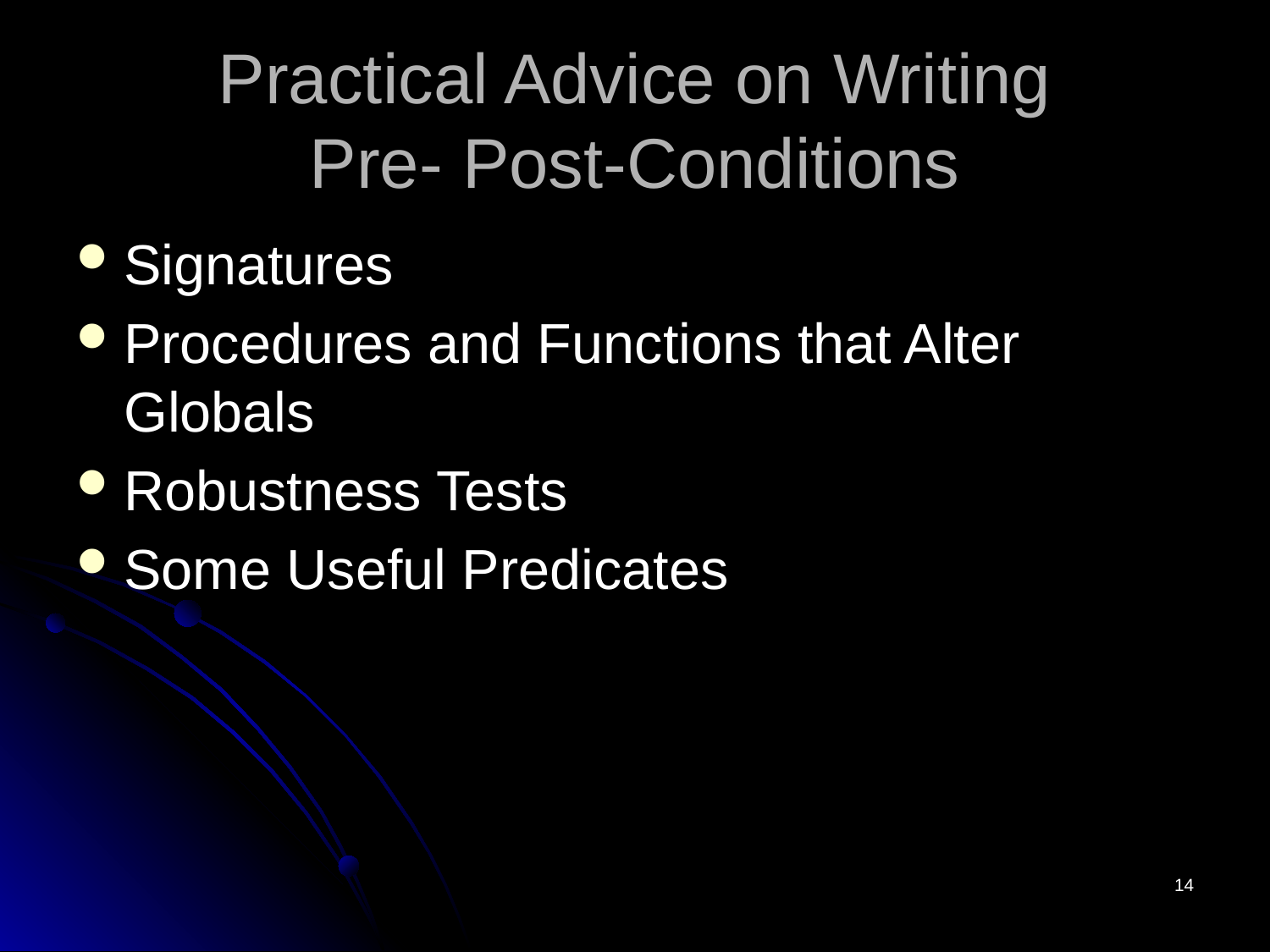

# Practical Advice on Writing Pre- Post-Conditions
Signatures
Procedures and Functions that Alter Globals
Robustness Tests
Some Useful Predicates
14